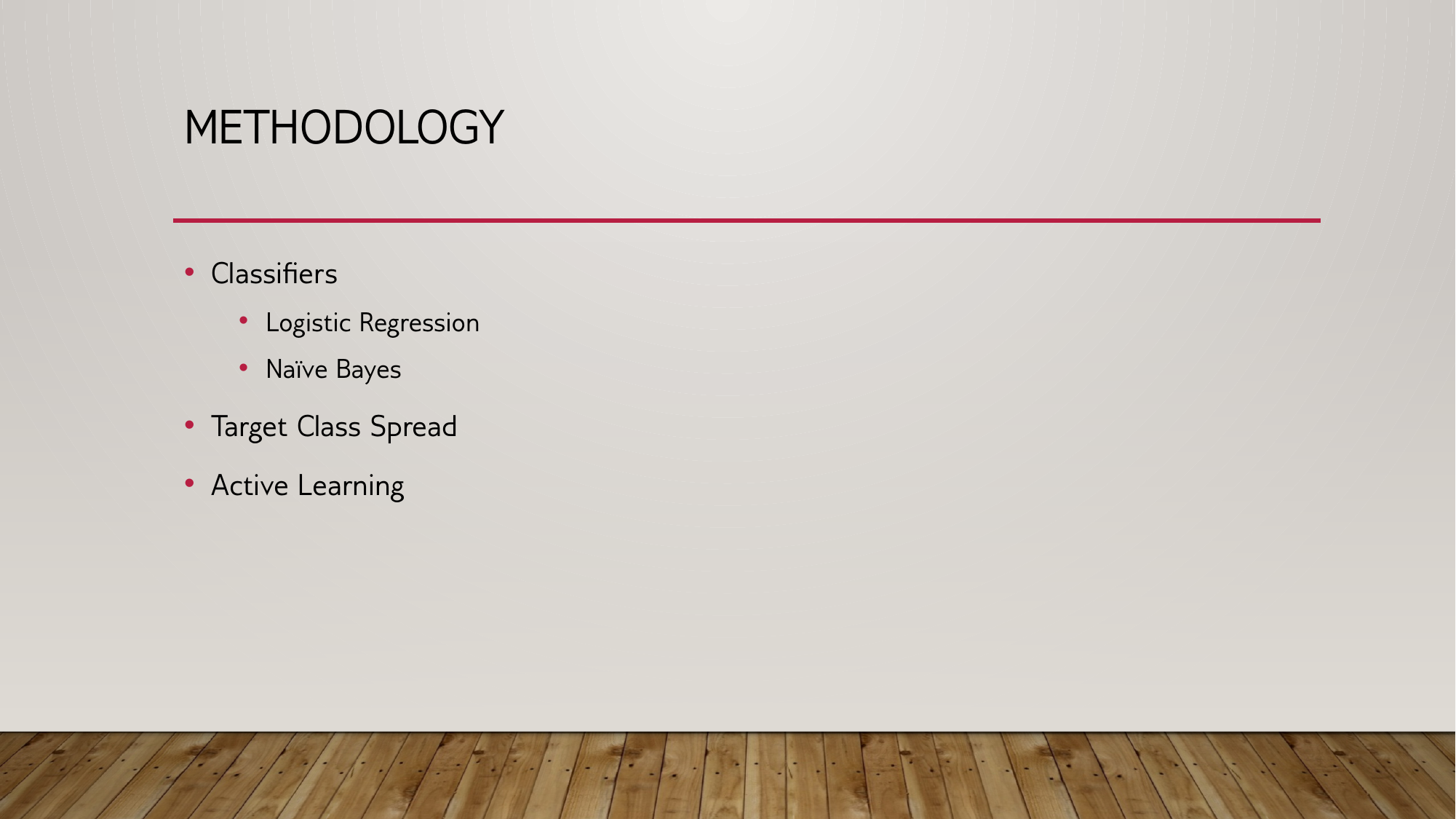

# Methodology
Classifiers
Logistic Regression
Naïve Bayes
Target Class Spread
Active Learning